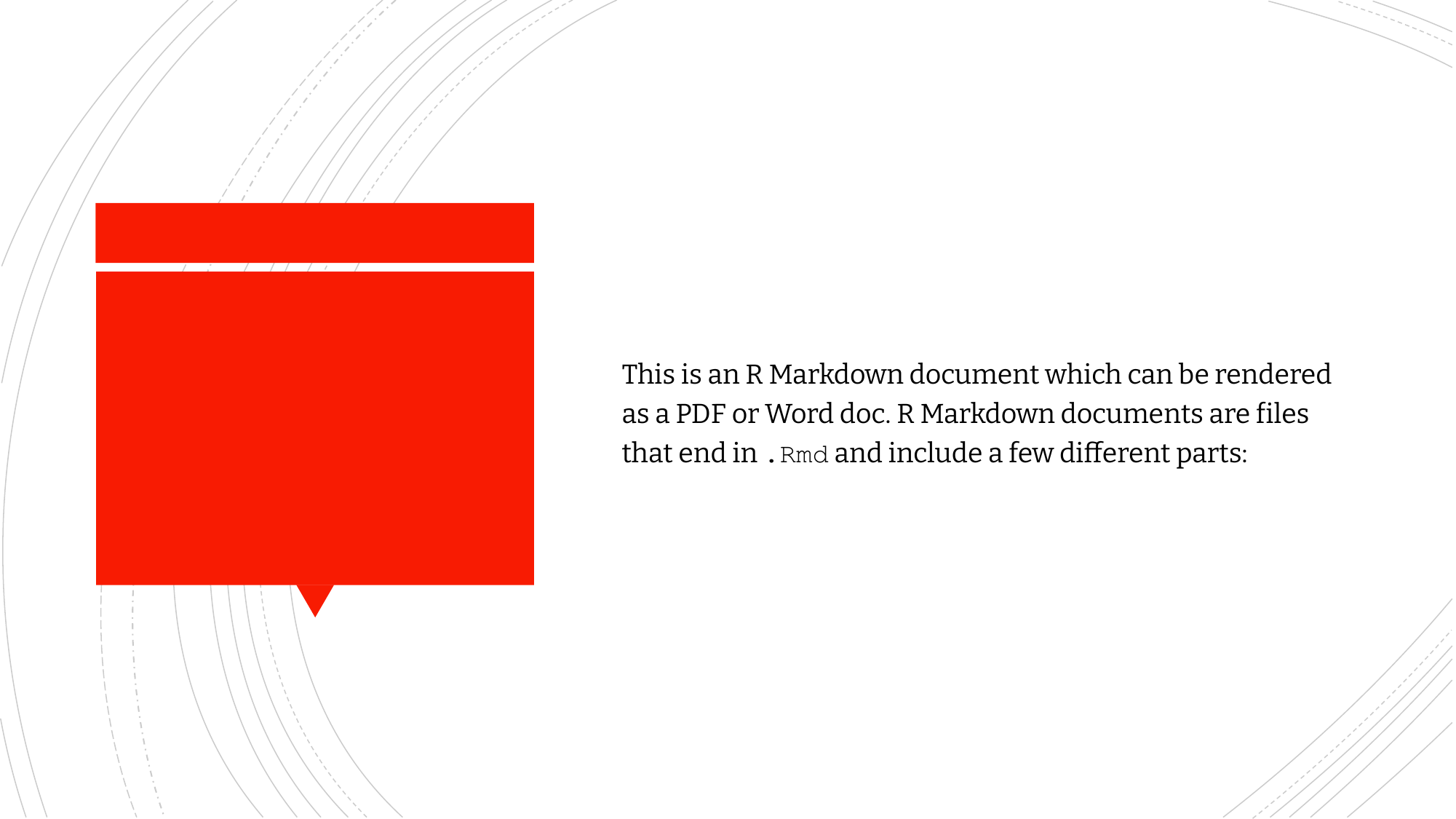

This is an R Markdown document which can be rendered as a PDF or Word doc. R Markdown documents are files that end in .Rmd and include a few different parts: